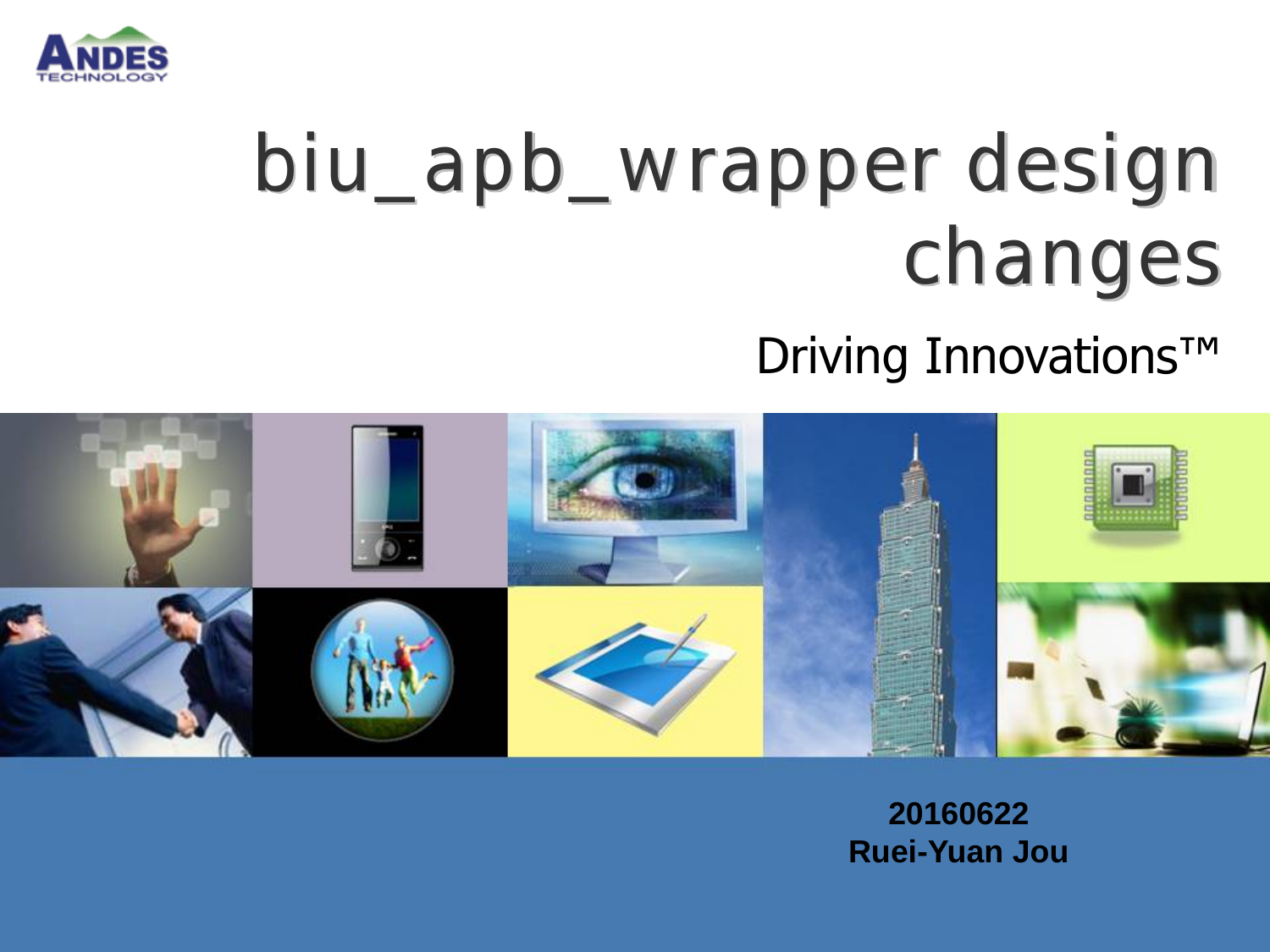

# biu_apb_wrapper design changes
Driving Innovations™
20160622
Ruei-Yuan Jou